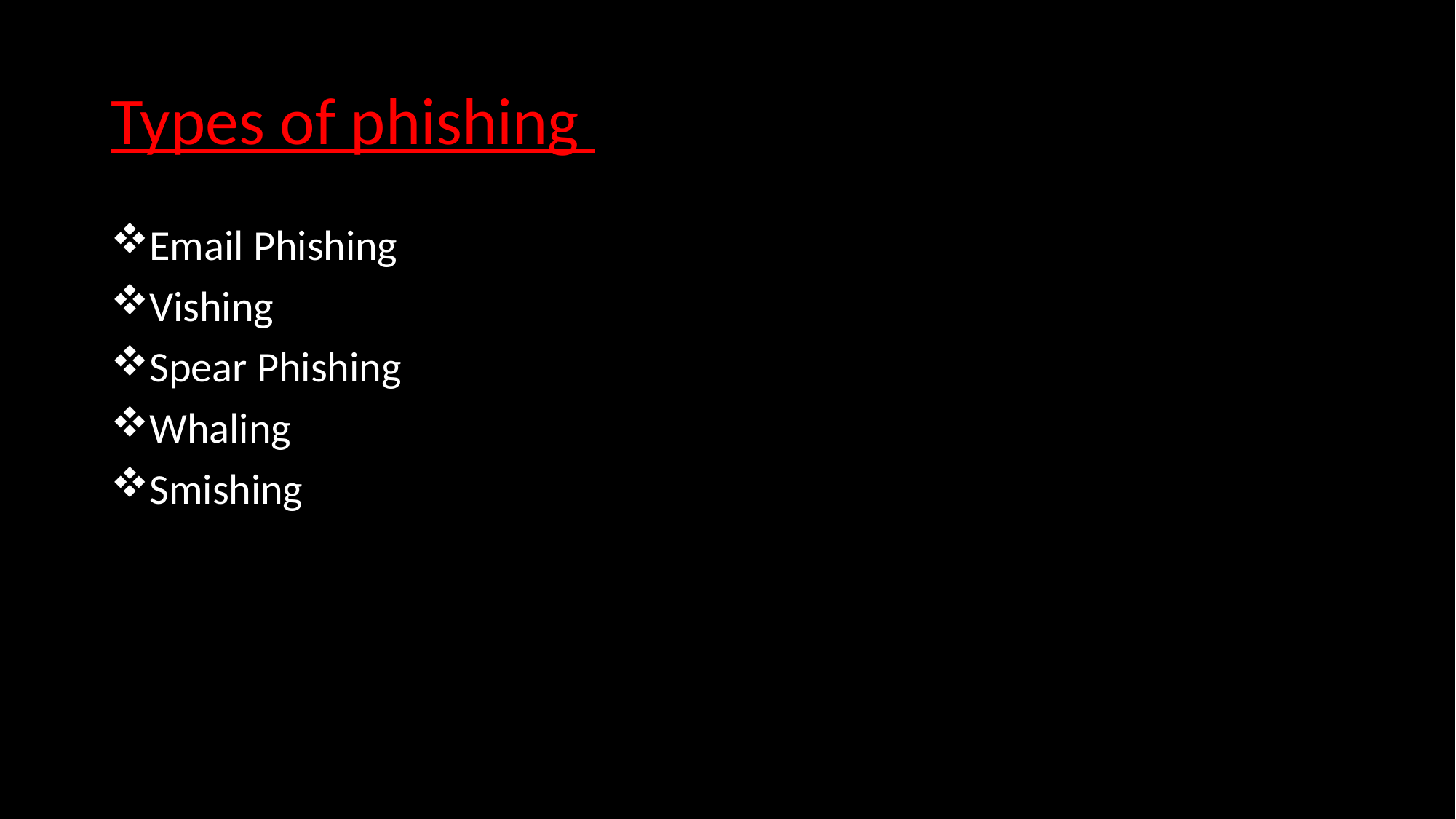

# Types of phishing
Email Phishing
Vishing
Spear Phishing
Whaling
Smishing